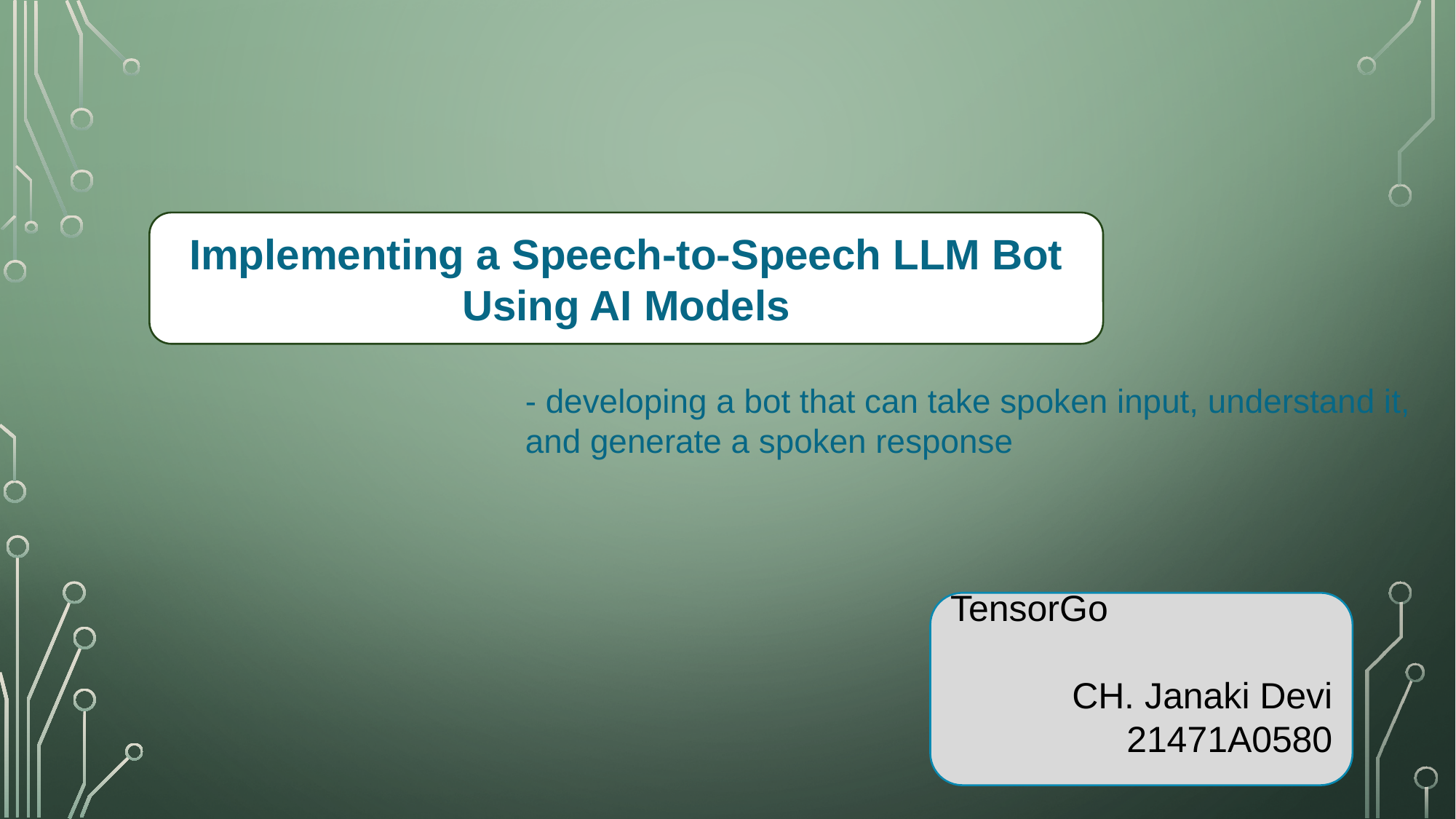

Implementing a Speech-to-Speech LLM Bot Using AI Models
- developing a bot that can take spoken input, understand it, and generate a spoken response
TensorGo

CH. Janaki Devi
21471A0580